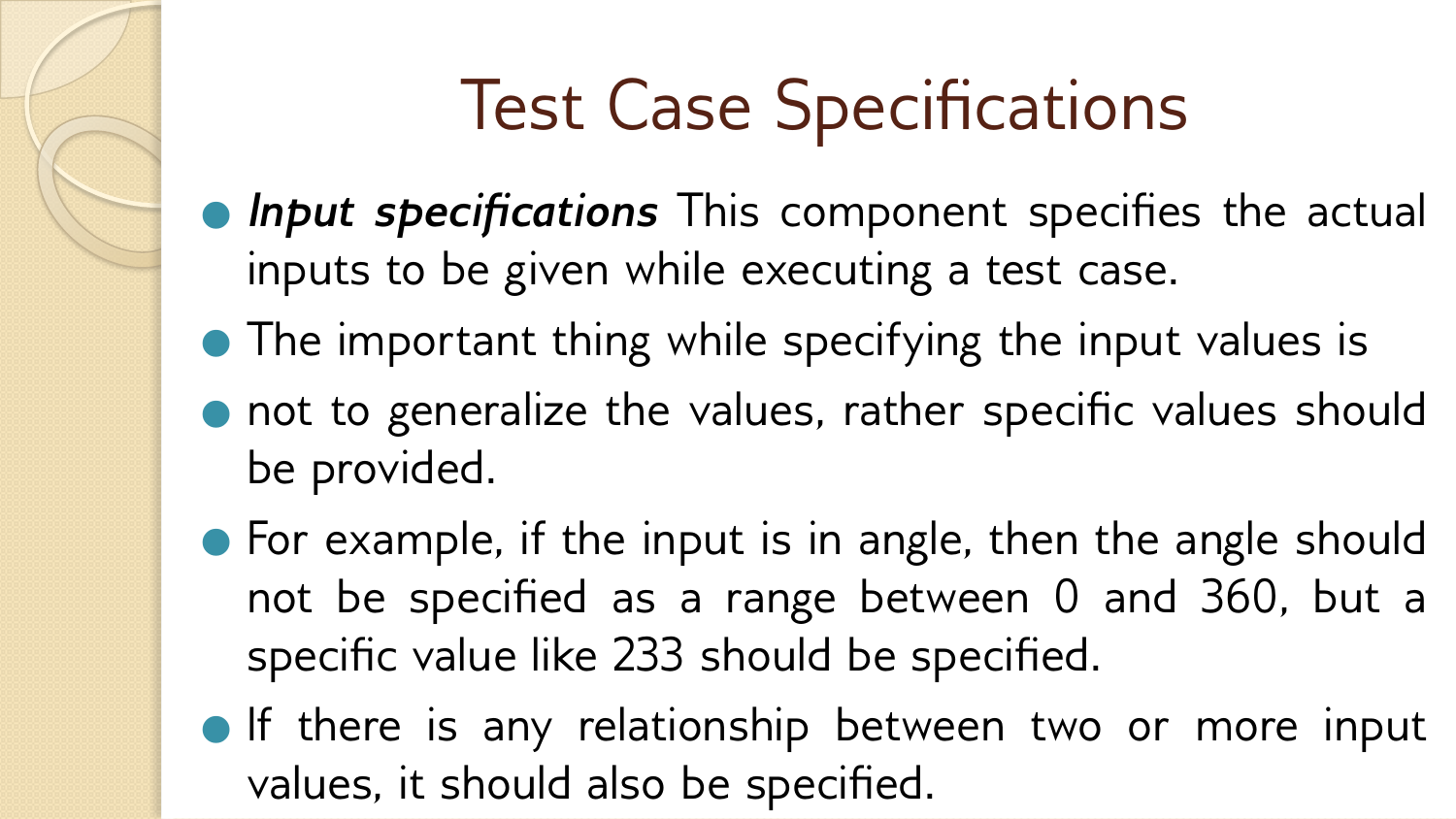

# Test Case Specifications
Input specifications This component specifies the actual inputs to be given while executing a test case.
The important thing while specifying the input values is
not to generalize the values, rather specific values should be provided.
For example, if the input is in angle, then the angle should not be specified as a range between 0 and 360, but a specific value like 233 should be specified.
If there is any relationship between two or more input values, it should also be specified.